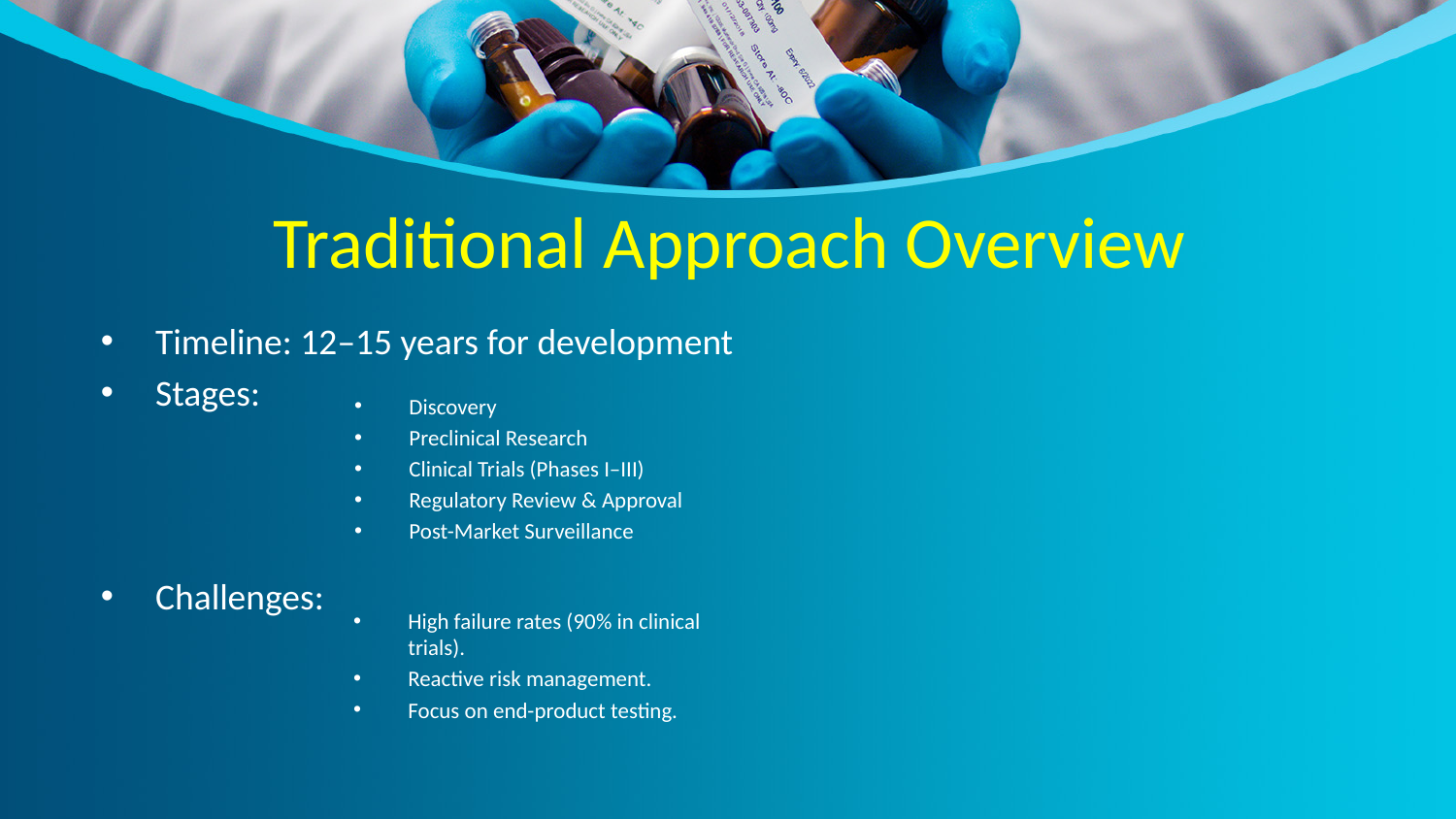

# Traditional Approach Overview
Timeline: 12–15 years for development
Stages:

Challenges:
Discovery
Preclinical Research
Clinical Trials (Phases I–III)
Regulatory Review & Approval
Post-Market Surveillance

High failure rates (90% in clinical trials).
Reactive risk management.
Focus on end-product testing.